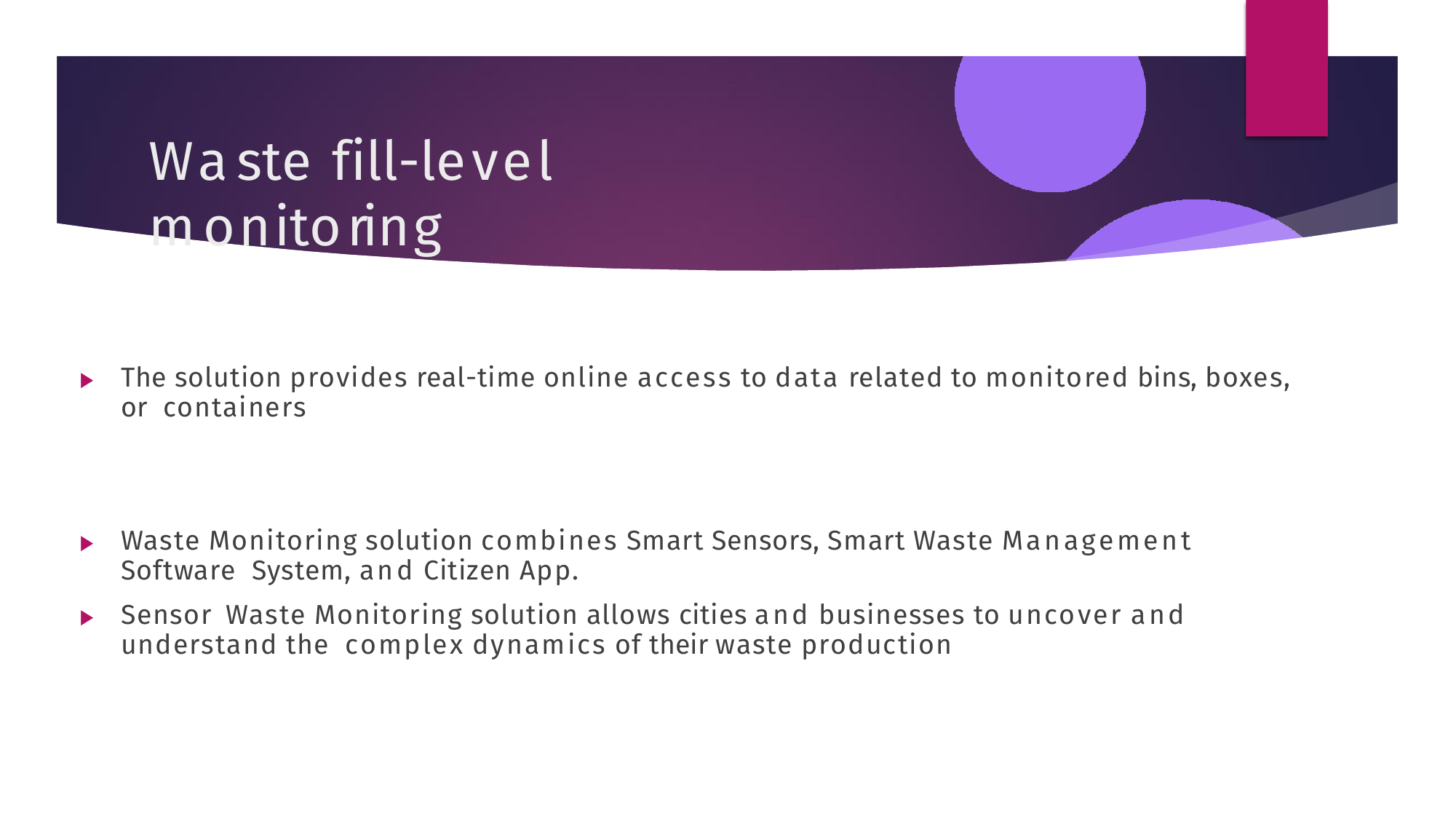

# Waste fill-level monitoring
▶	The solution provides real-time online access to data related to monitored bins, boxes, or  containers
▶	Waste Monitoring solution combines Smart Sensors, Smart Waste Management Software  System, and Citizen App.
▶	Sensor Waste Monitoring solution allows cities and businesses to uncover and understand the  complex dynamics of their waste production